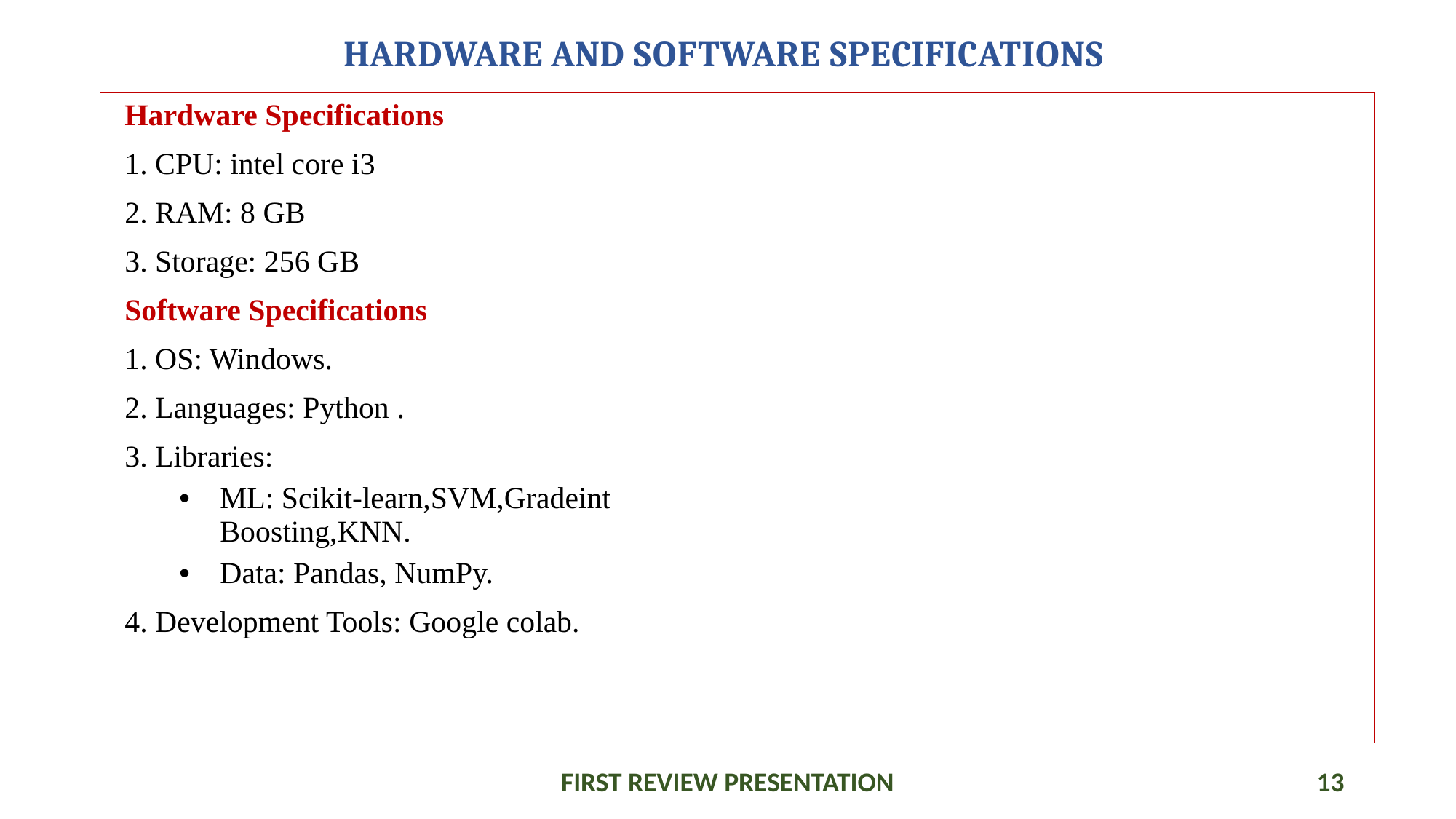

# HARDWARE AND SOFTWARE SPECIFICATIONS
Hardware Specifications
1. CPU: intel core i3
2. RAM: 8 GB
3. Storage: 256 GB
Software Specifications
1. OS: Windows.
2. Languages: Python .
3. Libraries:
ML: Scikit-learn,SVM,Gradeint Boosting,KNN.
Data: Pandas, NumPy.
4. Development Tools: Google colab.

FIRST REVIEW PRESENTATION
13